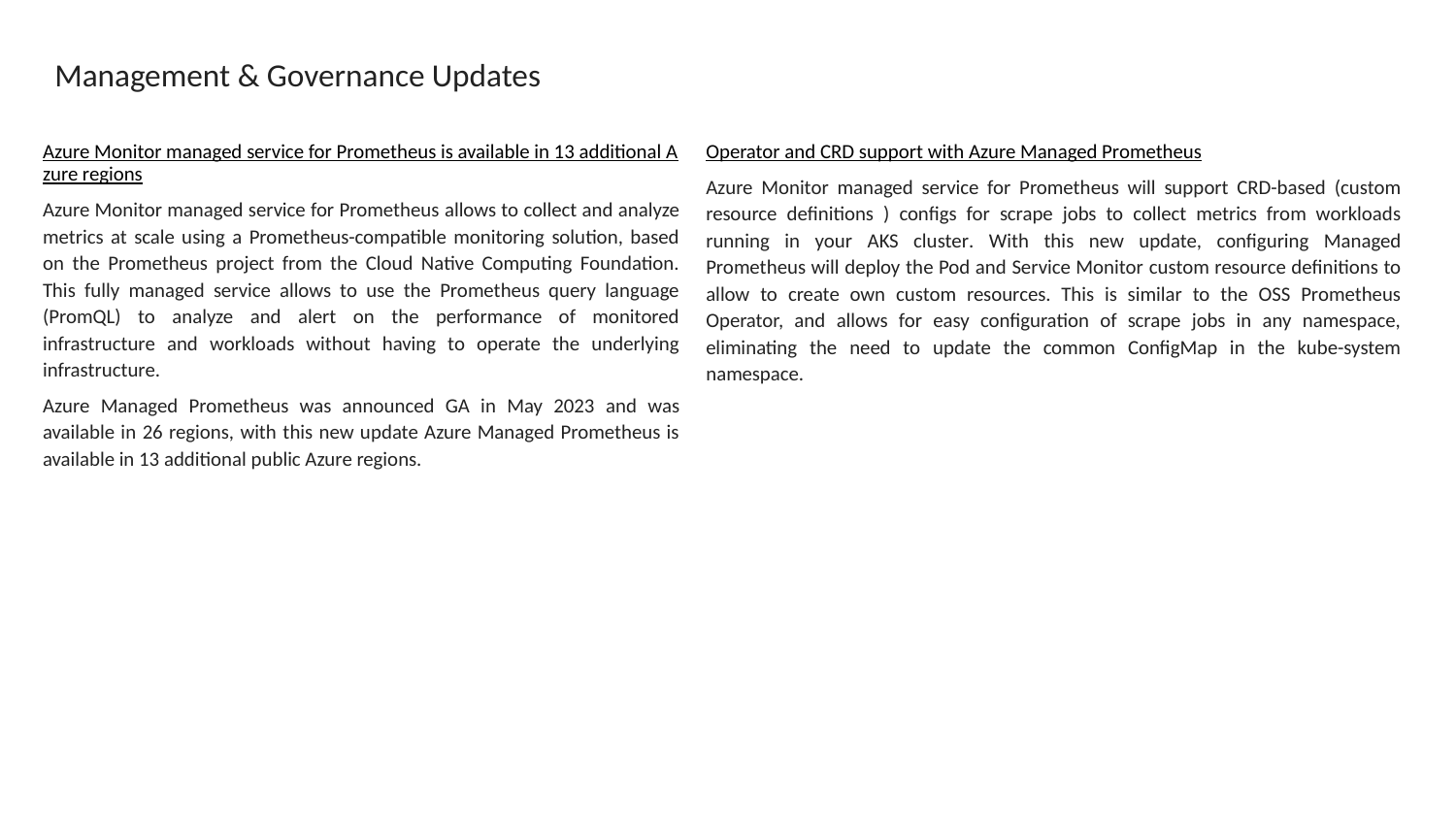

# Management & Governance Updates
Azure Monitor managed service for Prometheus is available in 13 additional Azure regions
Azure Monitor managed service for Prometheus allows to collect and analyze metrics at scale using a Prometheus-compatible monitoring solution, based on the Prometheus project from the Cloud Native Computing Foundation. This fully managed service allows to use the Prometheus query language (PromQL) to analyze and alert on the performance of monitored infrastructure and workloads without having to operate the underlying infrastructure.
Azure Managed Prometheus was announced GA in May 2023 and was available in 26 regions, with this new update Azure Managed Prometheus is available in 13 additional public Azure regions.
Operator and CRD support with Azure Managed Prometheus
Azure Monitor managed service for Prometheus will support CRD-based (custom resource definitions ) configs for scrape jobs to collect metrics from workloads running in your AKS cluster. With this new update, configuring Managed Prometheus will deploy the Pod and Service Monitor custom resource definitions to allow to create own custom resources. This is similar to the OSS Prometheus Operator, and allows for easy configuration of scrape jobs in any namespace, eliminating the need to update the common ConfigMap in the kube-system namespace.